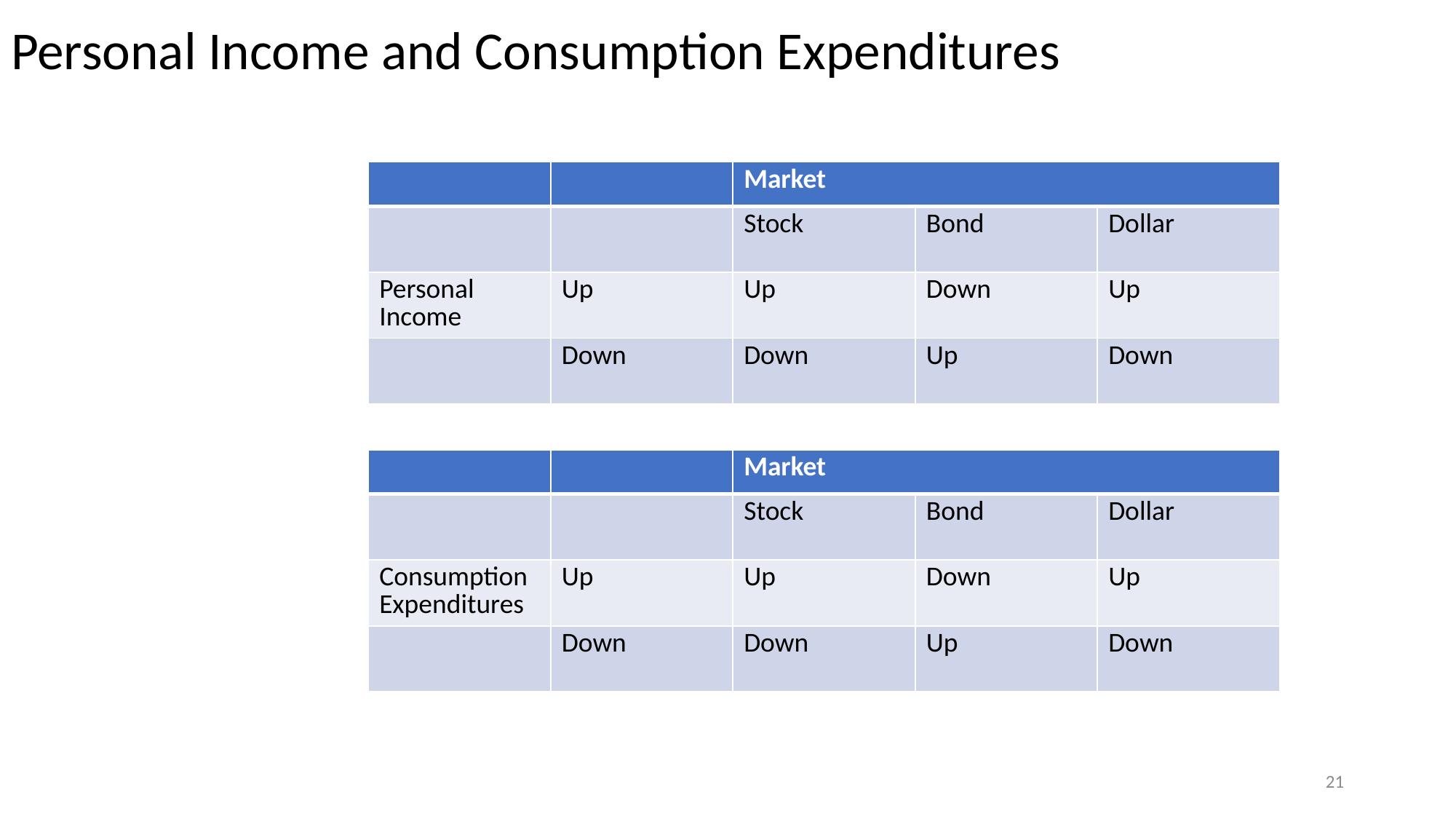

# Personal Income and Consumption Expenditures
|  |  | Market |  |  |
| --- | --- | --- | --- | --- |
|  |  | Stock | Bond | Dollar |
| Personal Income | Up | Up | Down | Up |
|  | Down | Down | Up | Down |

|  |  | Market |  |  |
| --- | --- | --- | --- | --- |
|  |  | Stock | Bond | Dollar |
| Consumption Expenditures | Up | Up | Down | Up |
|  | Down | Down | Up | Down |
21